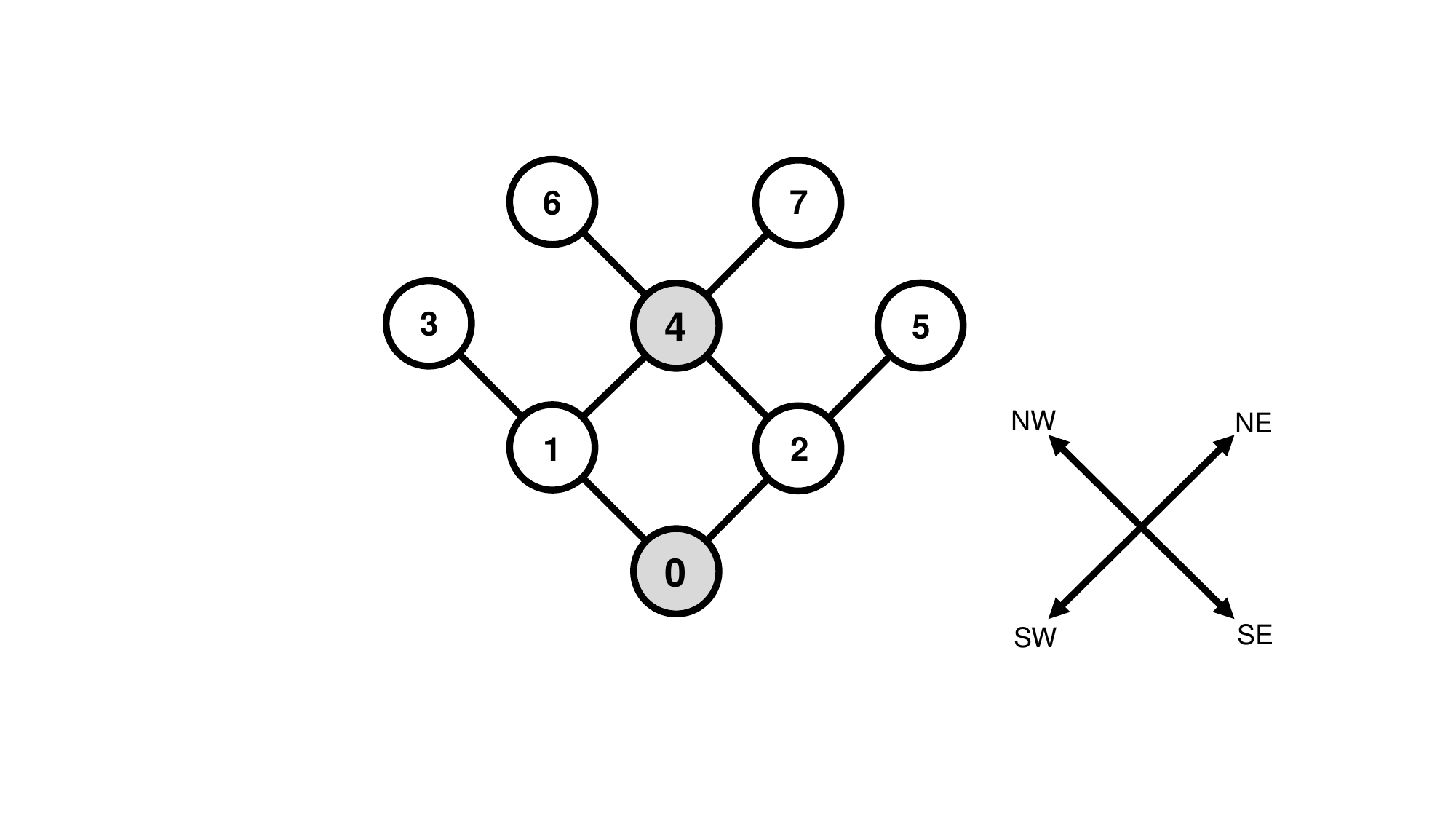

7
6

4
3
5
NW
NE
SE
SW

1
2

0